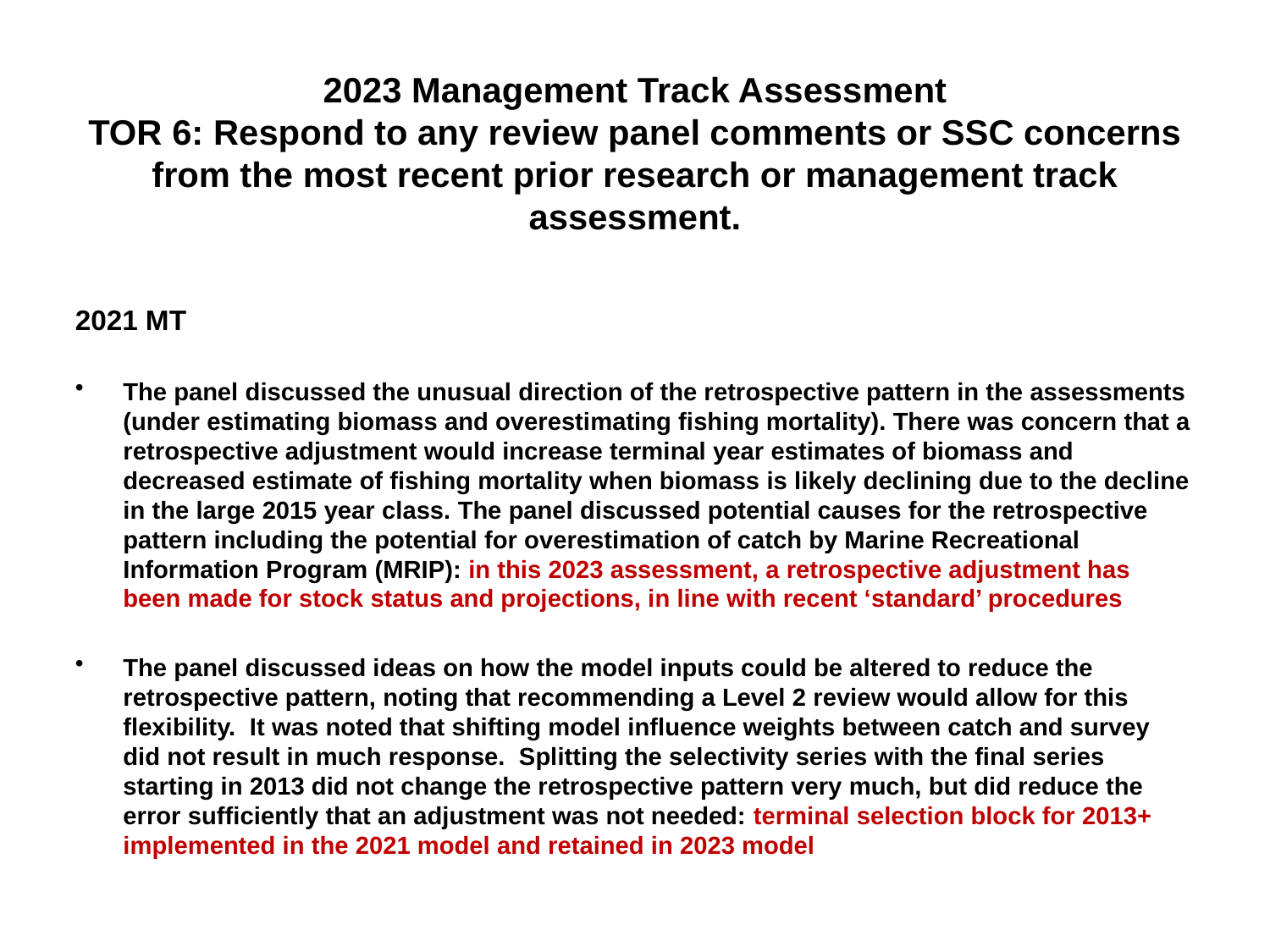

# 2023 Management Track Assessment TOR 6: Respond to any review panel comments or SSC concerns from the most recent prior research or management track assessment.
2021 MT

The panel discussed the unusual direction of the retrospective pattern in the assessments (under estimating biomass and overestimating fishing mortality). There was concern that a retrospective adjustment would increase terminal year estimates of biomass and decreased estimate of fishing mortality when biomass is likely declining due to the decline in the large 2015 year class. The panel discussed potential causes for the retrospective pattern including the potential for overestimation of catch by Marine Recreational Information Program (MRIP): in this 2023 assessment, a retrospective adjustment has been made for stock status and projections, in line with recent ‘standard’ procedures

The panel discussed ideas on how the model inputs could be altered to reduce the retrospective pattern, noting that recommending a Level 2 review would allow for this flexibility.  It was noted that shifting model influence weights between catch and survey did not result in much response.  Splitting the selectivity series with the final series starting in 2013 did not change the retrospective pattern very much, but did reduce the error sufficiently that an adjustment was not needed: terminal selection block for 2013+ implemented in the 2021 model and retained in 2023 model